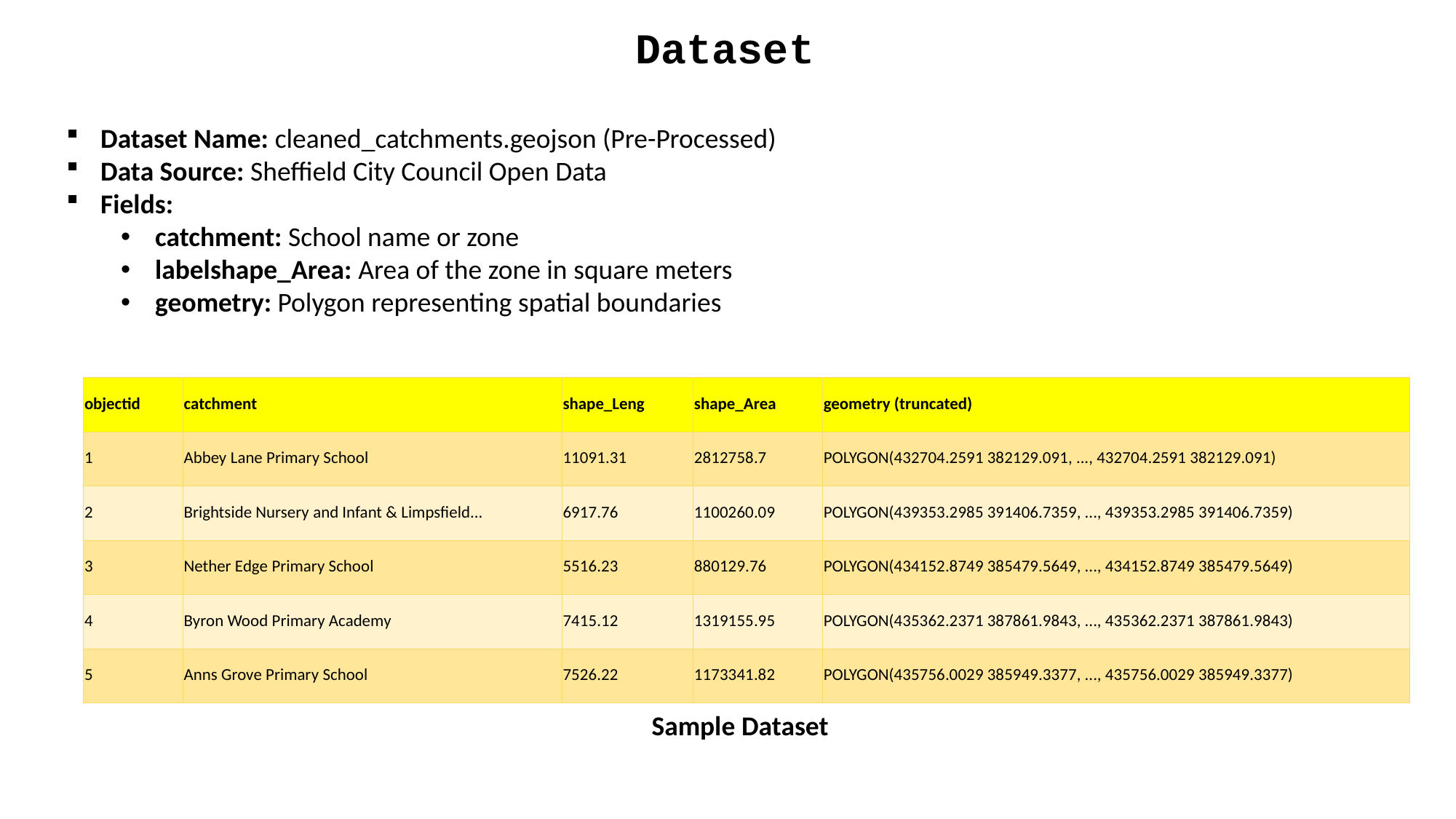

Dataset
Dataset Name: cleaned_catchments.geojson (Pre-Processed)
Data Source: Sheffield City Council Open Data
Fields:
catchment: School name or zone
labelshape_Area: Area of the zone in square meters
geometry: Polygon representing spatial boundaries
| objectid | catchment | shape\_Leng | shape\_Area | geometry (truncated) |
| --- | --- | --- | --- | --- |
| 1 | Abbey Lane Primary School | 11091.31 | 2812758.7 | POLYGON(432704.2591 382129.091, ..., 432704.2591 382129.091) |
| 2 | Brightside Nursery and Infant & Limpsfield... | 6917.76 | 1100260.09 | POLYGON(439353.2985 391406.7359, ..., 439353.2985 391406.7359) |
| 3 | Nether Edge Primary School | 5516.23 | 880129.76 | POLYGON(434152.8749 385479.5649, ..., 434152.8749 385479.5649) |
| 4 | Byron Wood Primary Academy | 7415.12 | 1319155.95 | POLYGON(435362.2371 387861.9843, ..., 435362.2371 387861.9843) |
| 5 | Anns Grove Primary School | 7526.22 | 1173341.82 | POLYGON(435756.0029 385949.3377, ..., 435756.0029 385949.3377) |
Sample Dataset